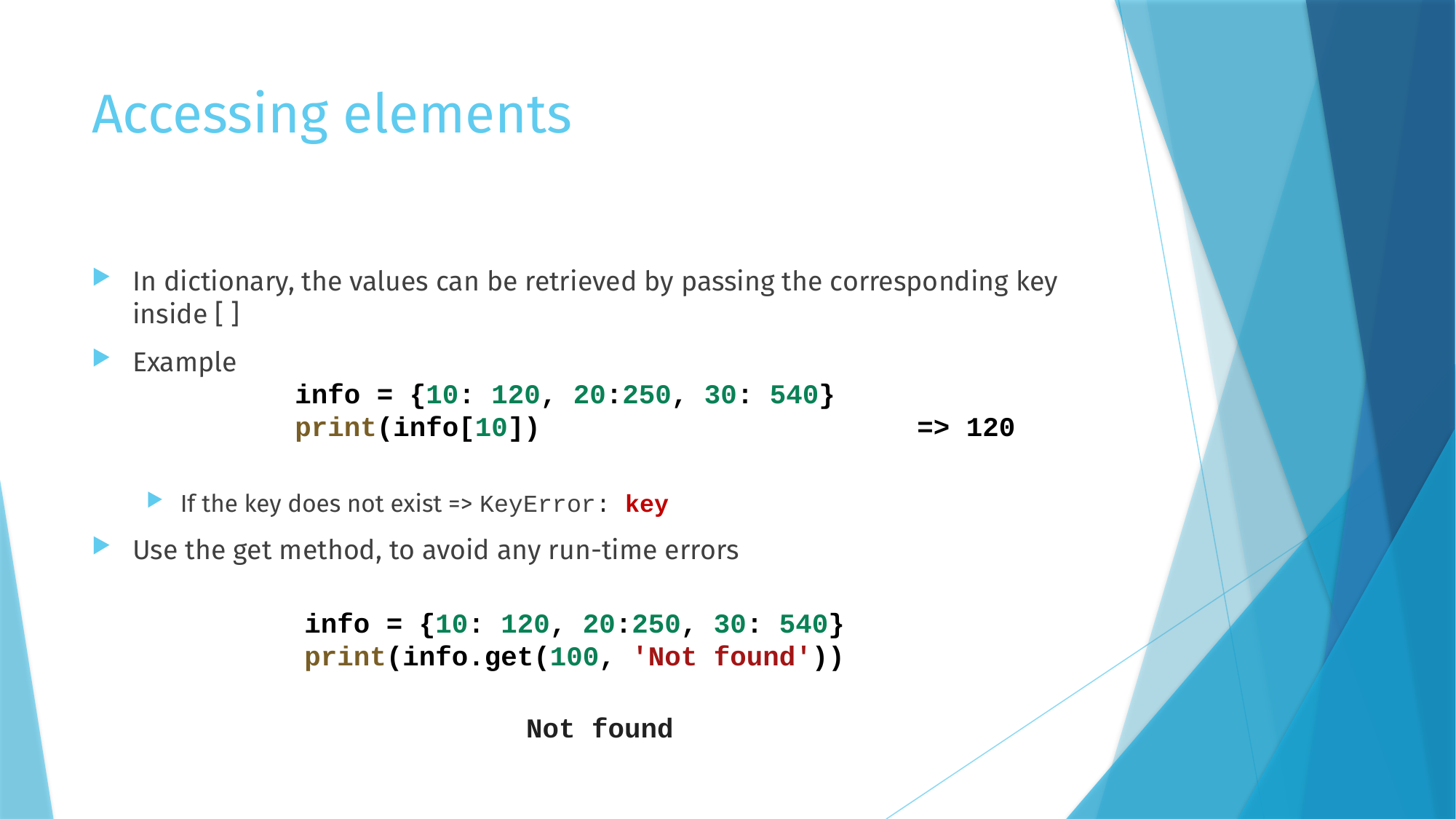

# Accessing elements
In dictionary, the values can be retrieved by passing the corresponding key inside [ ]
Example

If the key does not exist => KeyError: key
Use the get method, to avoid any run-time errors
info = {10: 120, 20:250, 30: 540}
print(info[10])                       => 120
info = {10: 120, 20:250, 30: 540}
print(info.get(100, 'Not found'))
Not found